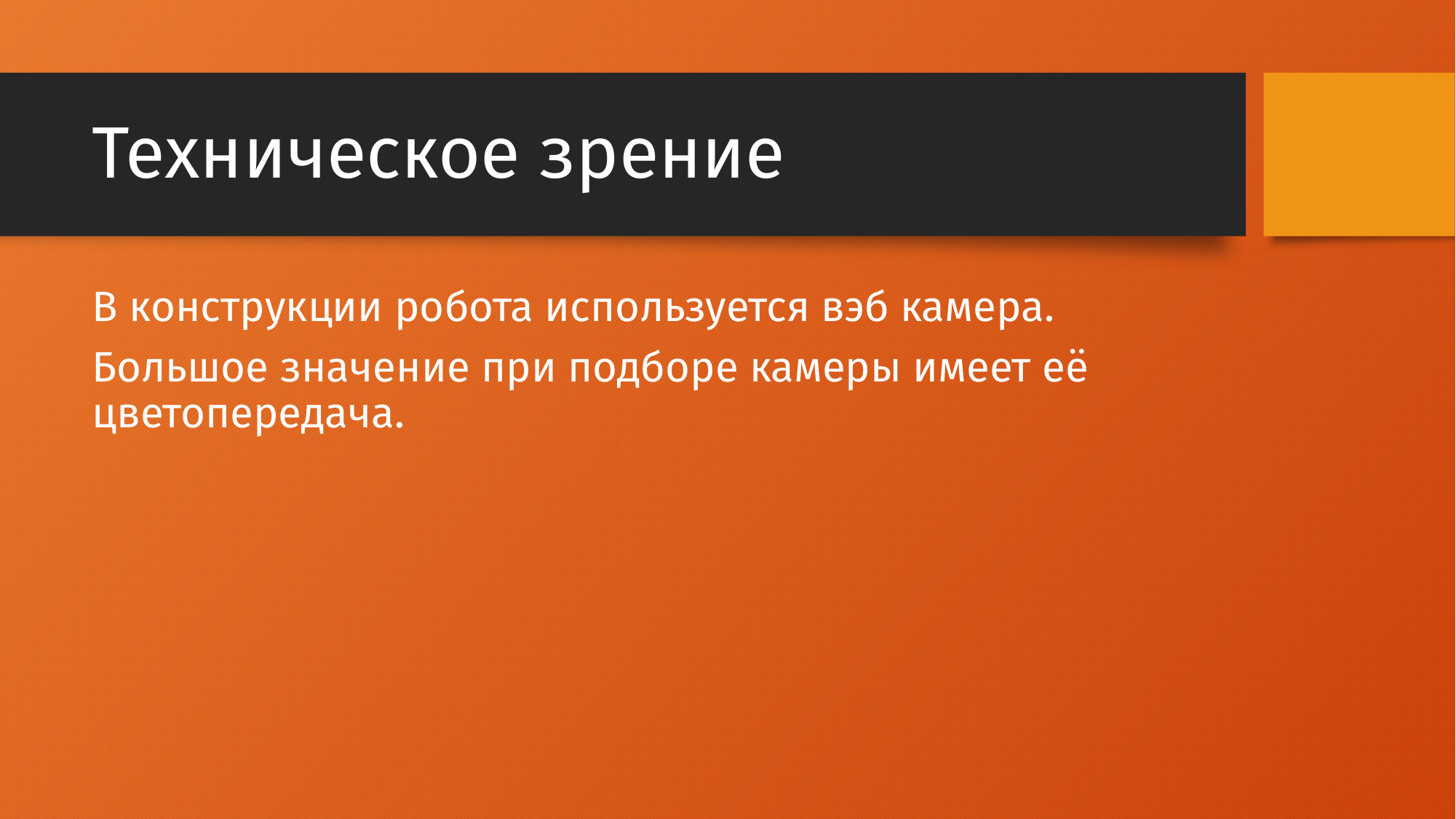

# Техническое зрение
В конструкции робота используется вэб камера.
Большое значение при подборе камеры имеет её цветопередача.